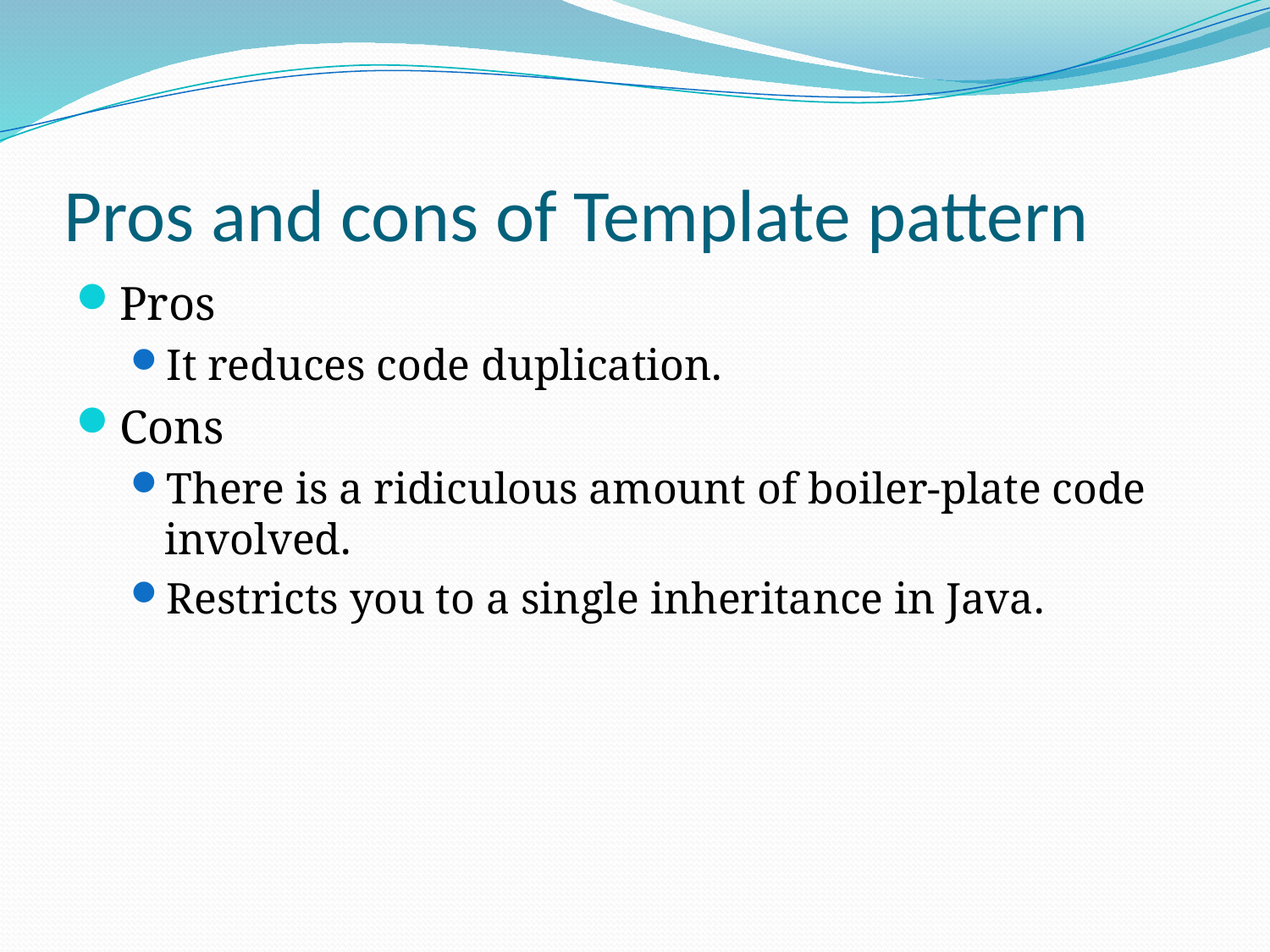

# Pros and cons of Template pattern
Pros
It reduces code duplication.
Cons
There is a ridiculous amount of boiler-plate code involved.
Restricts you to a single inheritance in Java.